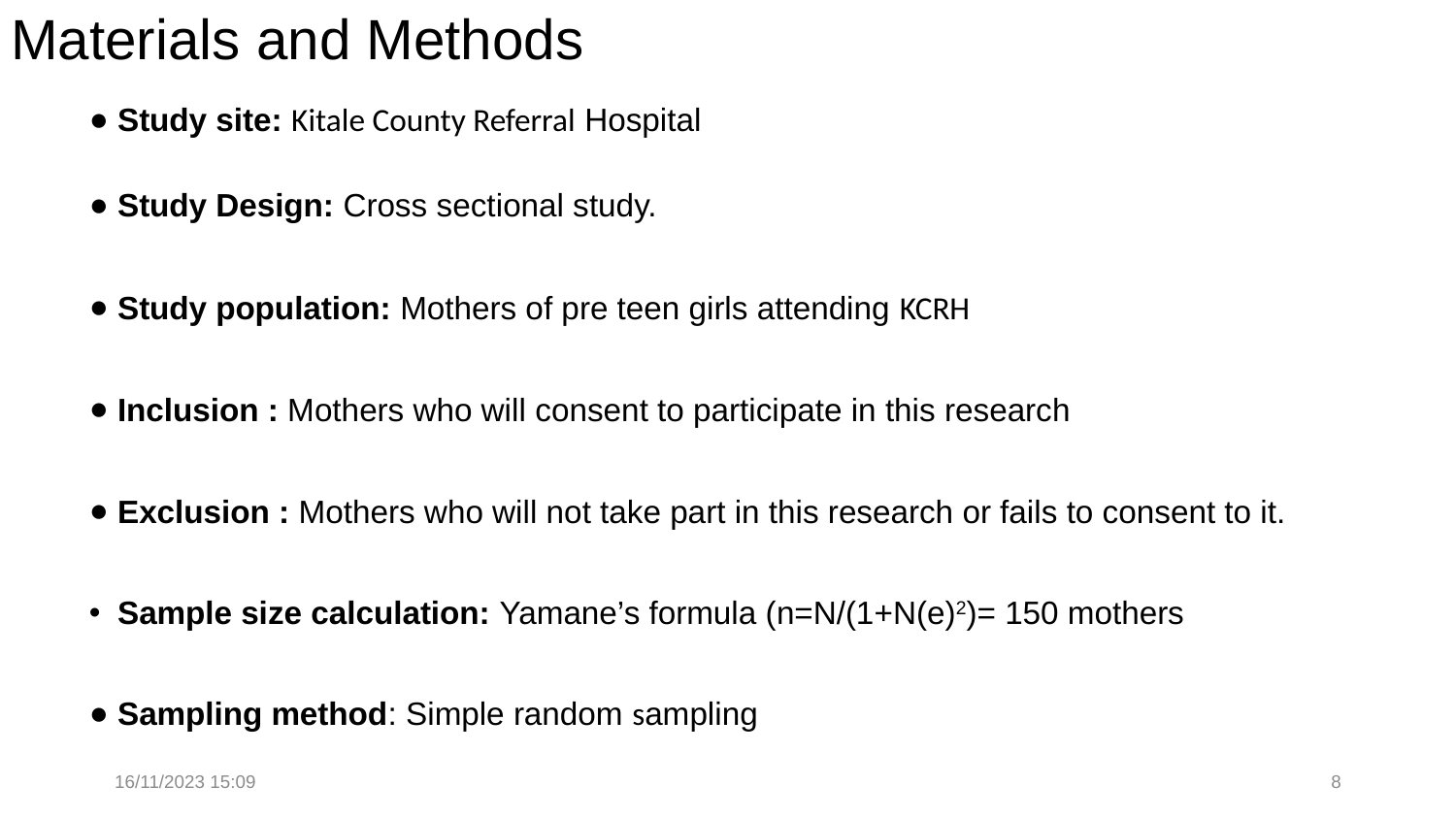

# Materials and Methods
Study site: Kitale County Referral Hospital

Study Design: Cross sectional study.

Study population: Mothers of pre teen girls attending KCRH

Inclusion : Mothers who will consent to participate in this research

Exclusion : Mothers who will not take part in this research or fails to consent to it.

Sample size calculation: Yamane’s formula (n=N/(1+N(e)2)= 150 mothers

Sampling method: Simple random sampling

16/11/2023 15:09
8